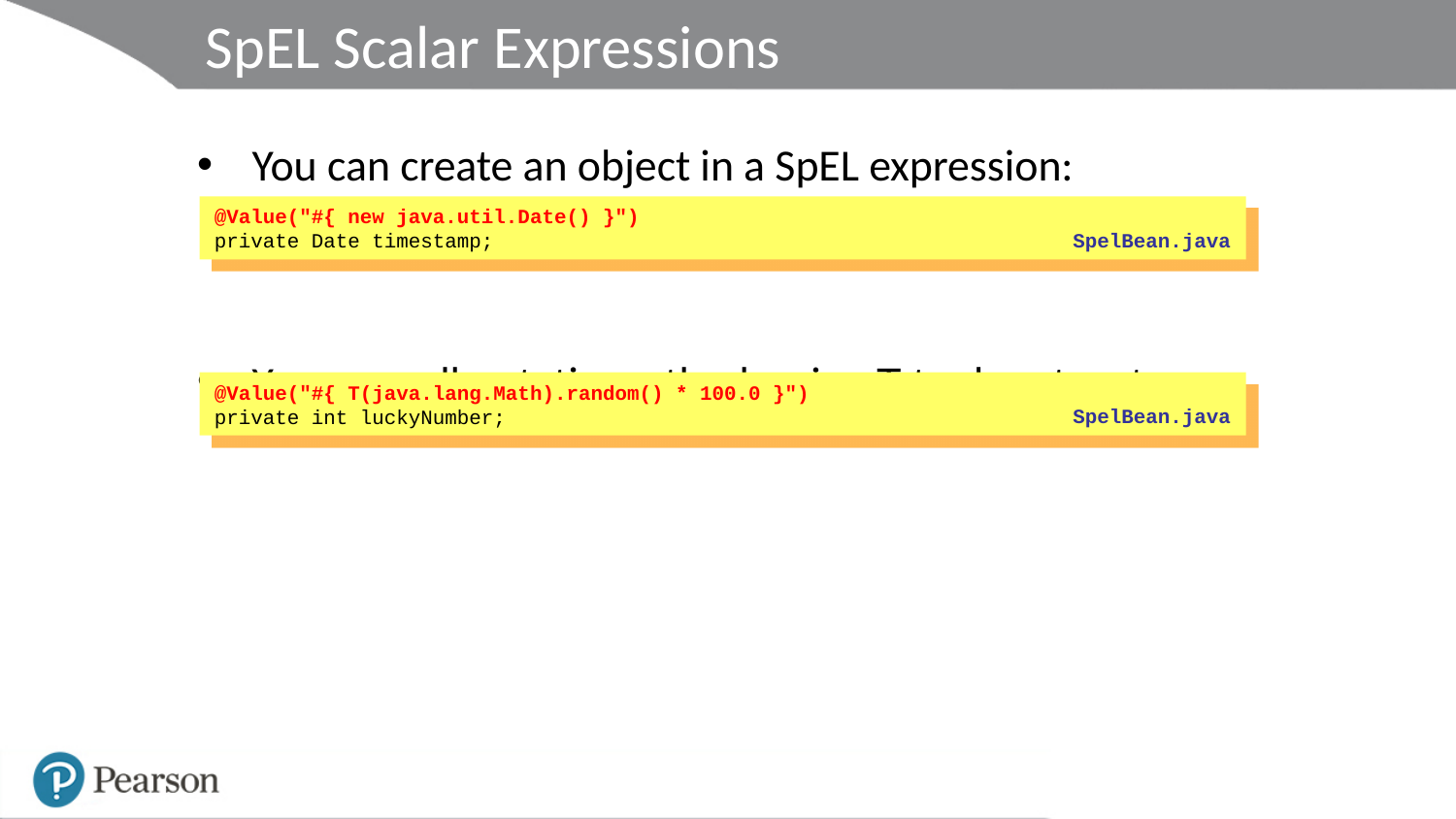

# SpEL Scalar Expressions
You can create an object in a SpEL expression:

You can call a static method, using T to denote a type:

@Value("#{ new java.util.Date() }")
private Date timestamp;
SpelBean.java
@Value("#{ T(java.lang.Math).random() * 100.0 }")
private int luckyNumber;
SpelBean.java